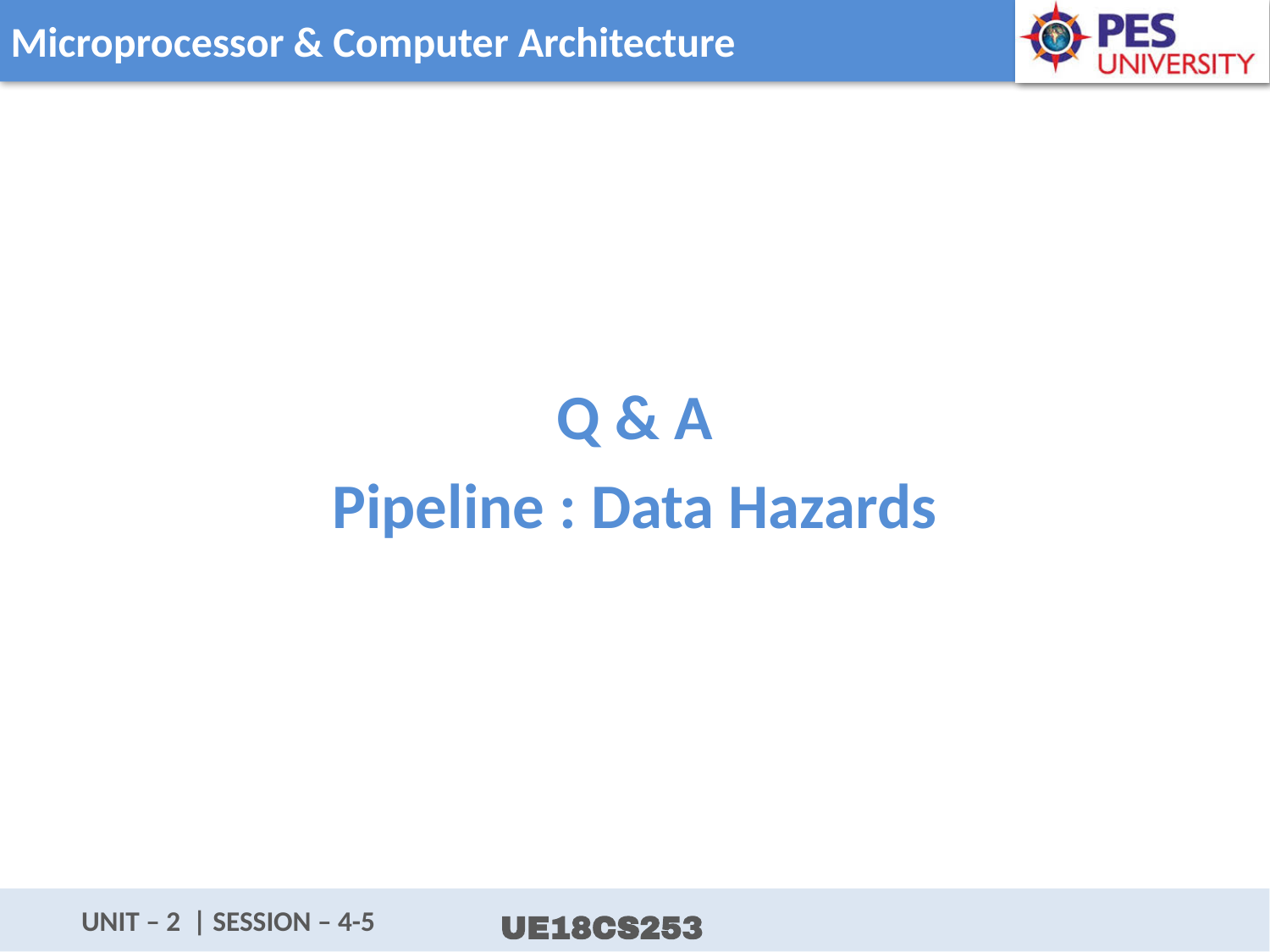

Q & A
Pipeline : Data Hazards